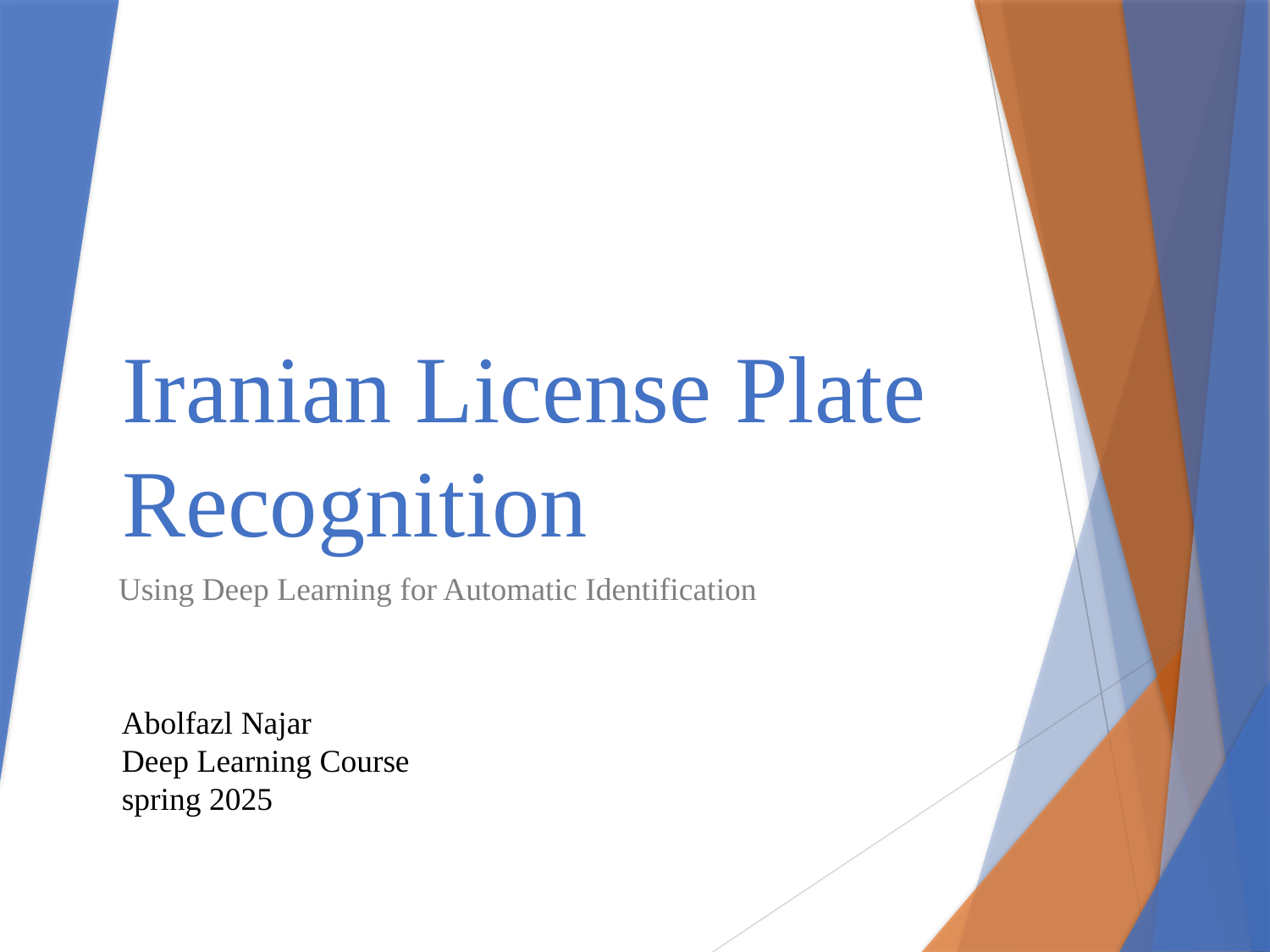

# Iranian License Plate Recognition
Using Deep Learning for Automatic Identification
Abolfazl Najar
Deep Learning Course
spring 2025